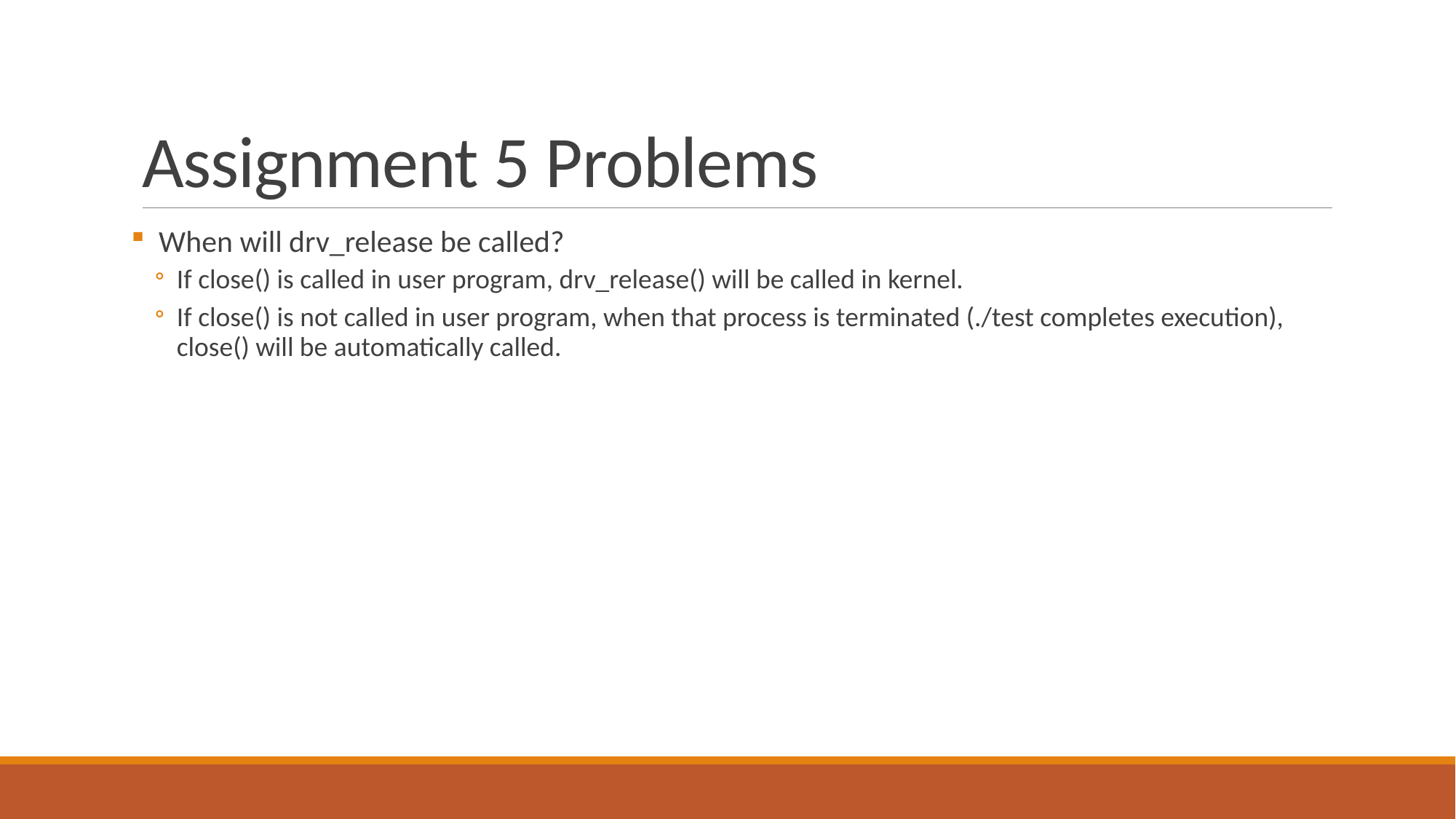

# Assignment 5 Problems
  When will drv_release be called?
If close() is called in user program, drv_release() will be called in kernel.
If close() is not called in user program, when that process is terminated (./test completes execution), close() will be automatically called.

28